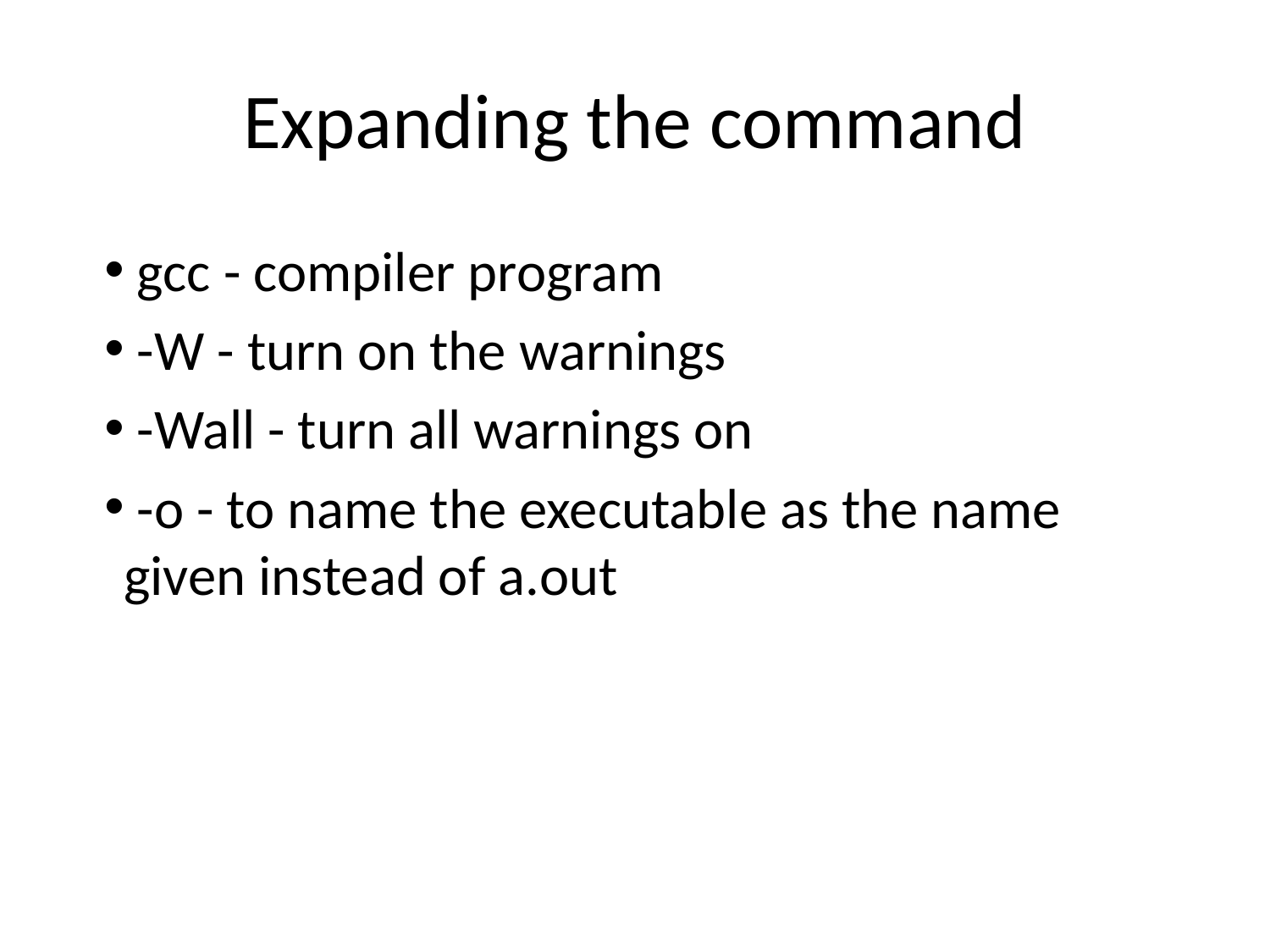

# Expanding the command
 gcc - compiler program
 -W - turn on the warnings
 -Wall - turn all warnings on
 -o - to name the executable as the name given instead of a.out